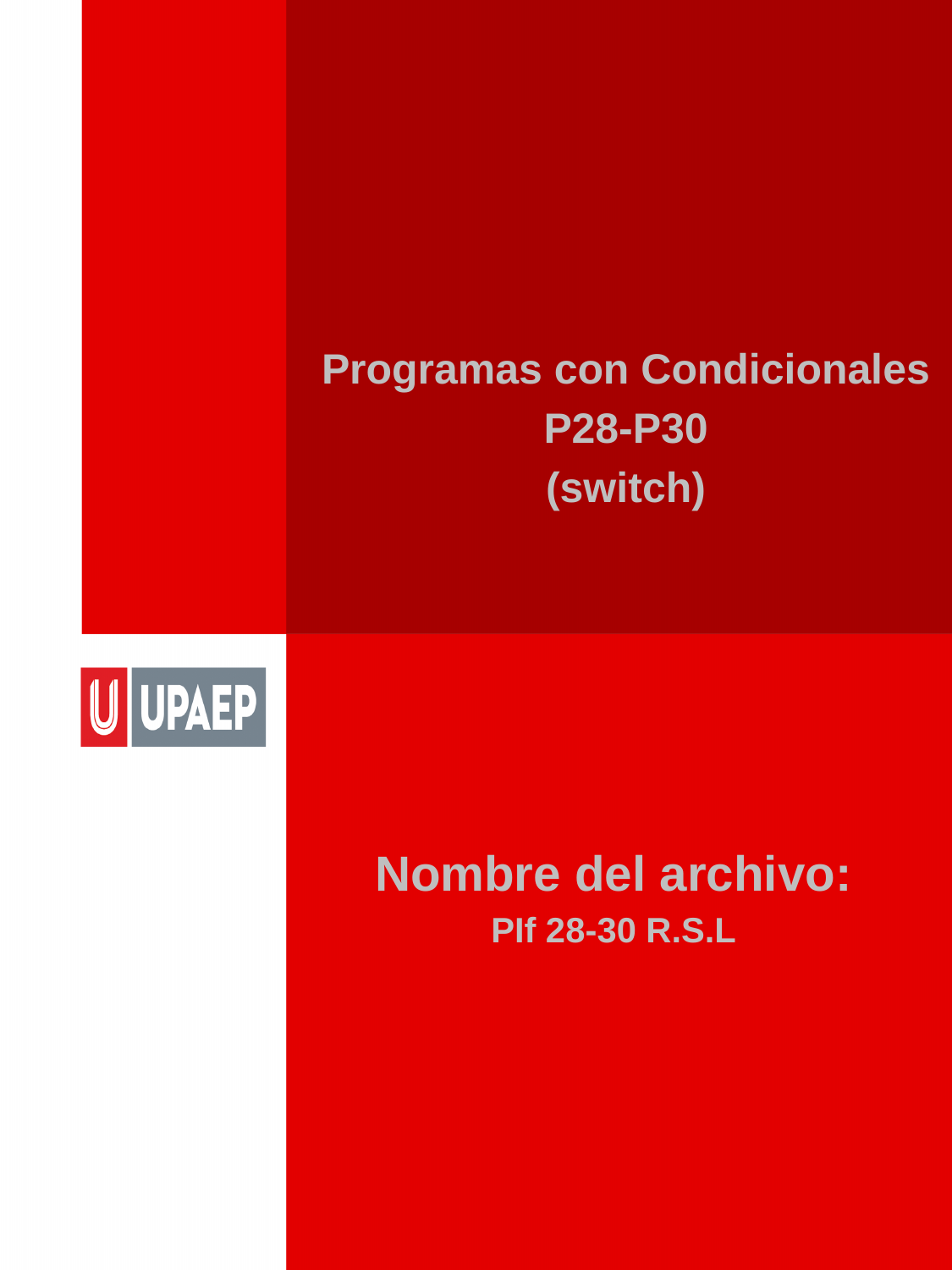

Programas con Condicionales
P28-P30
(switch)
Nombre del archivo:
PIf 28-30 R.S.L